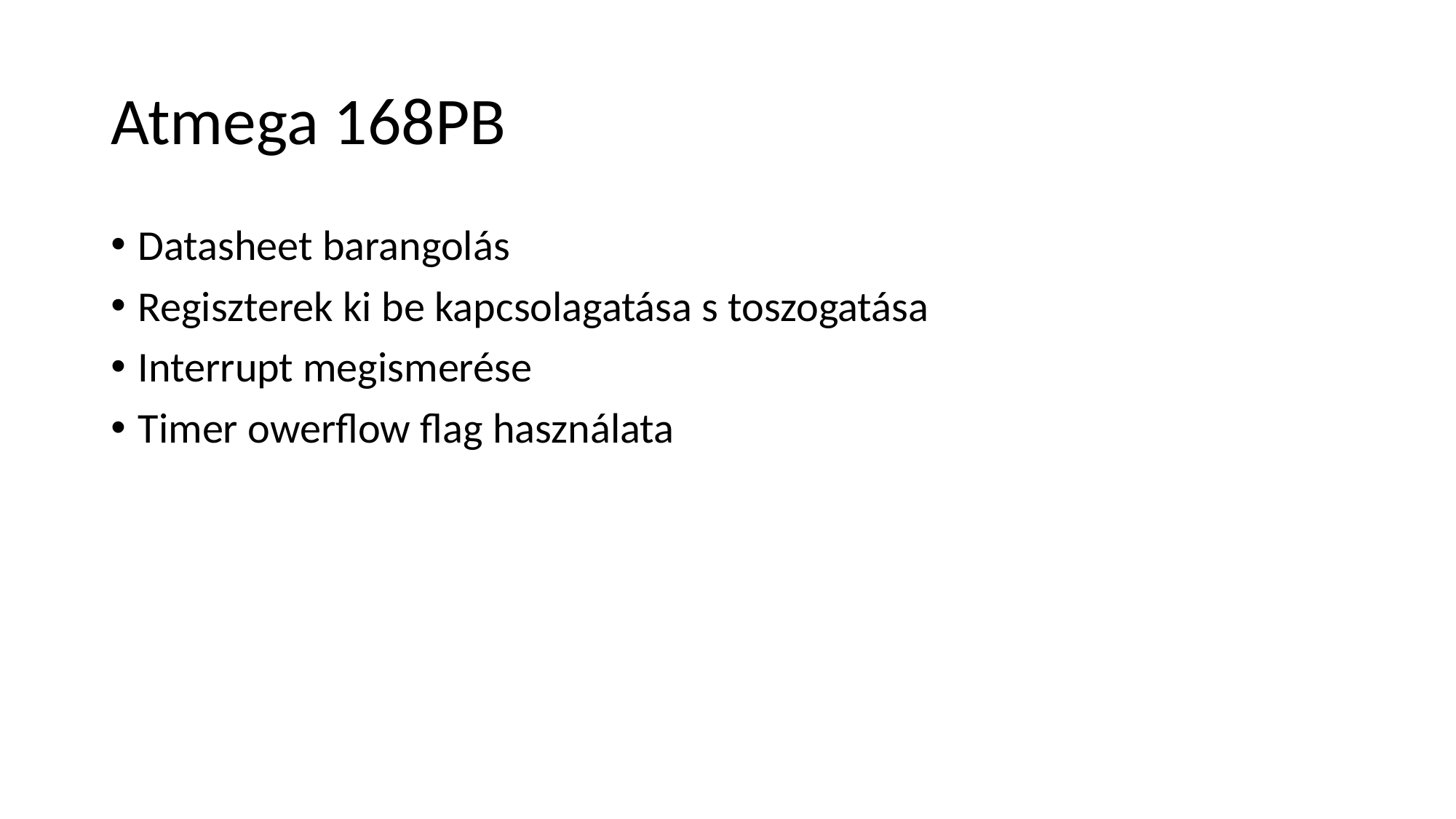

# Atmega 168PB
Datasheet barangolás
Regiszterek ki be kapcsolagatása s toszogatása
Interrupt megismerése
Timer owerflow flag használata